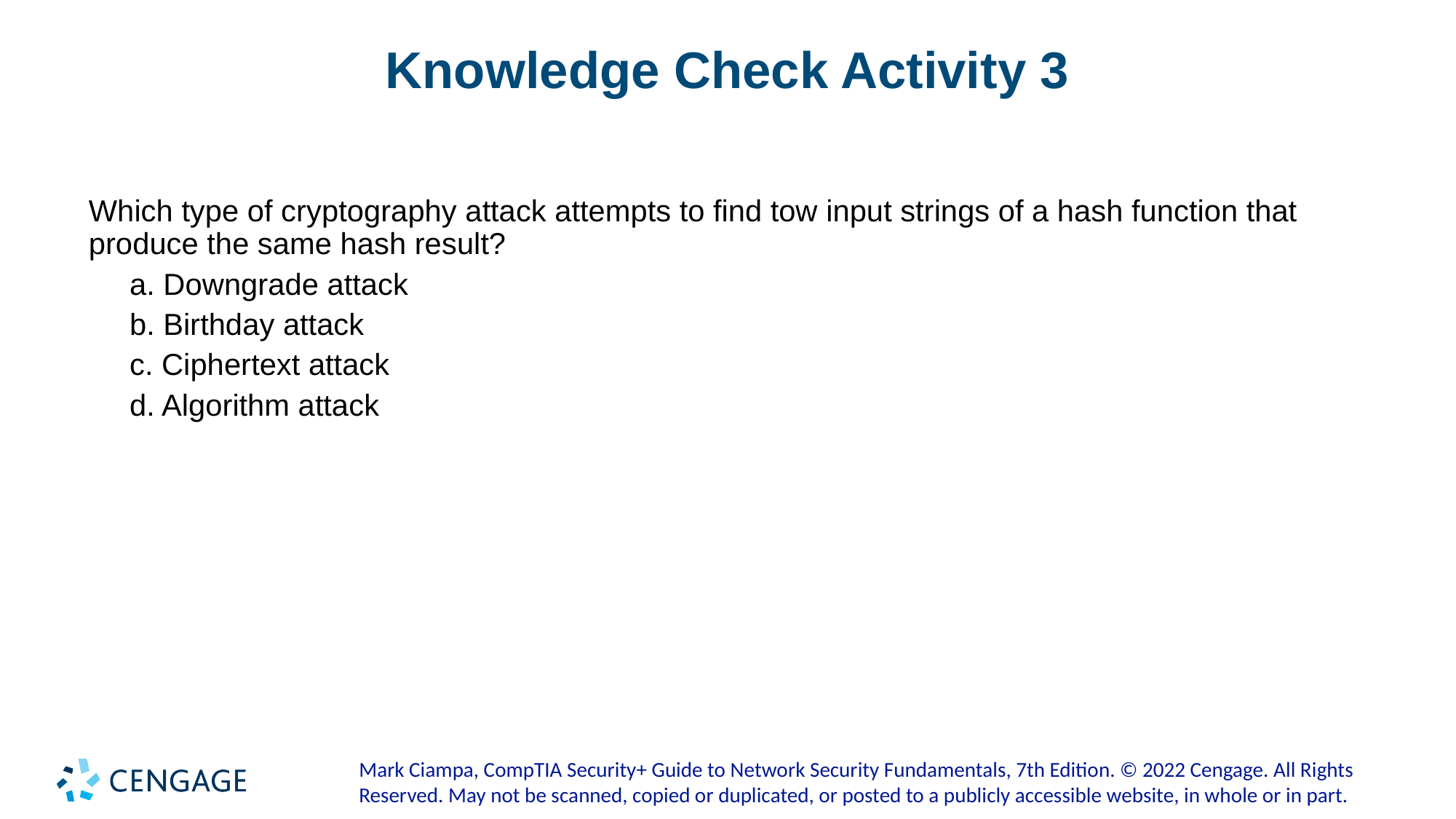

# Knowledge Check Activity 3
Which type of cryptography attack attempts to find tow input strings of a hash function that produce the same hash result?
a. Downgrade attack
b. Birthday attack
c. Ciphertext attack
d. Algorithm attack